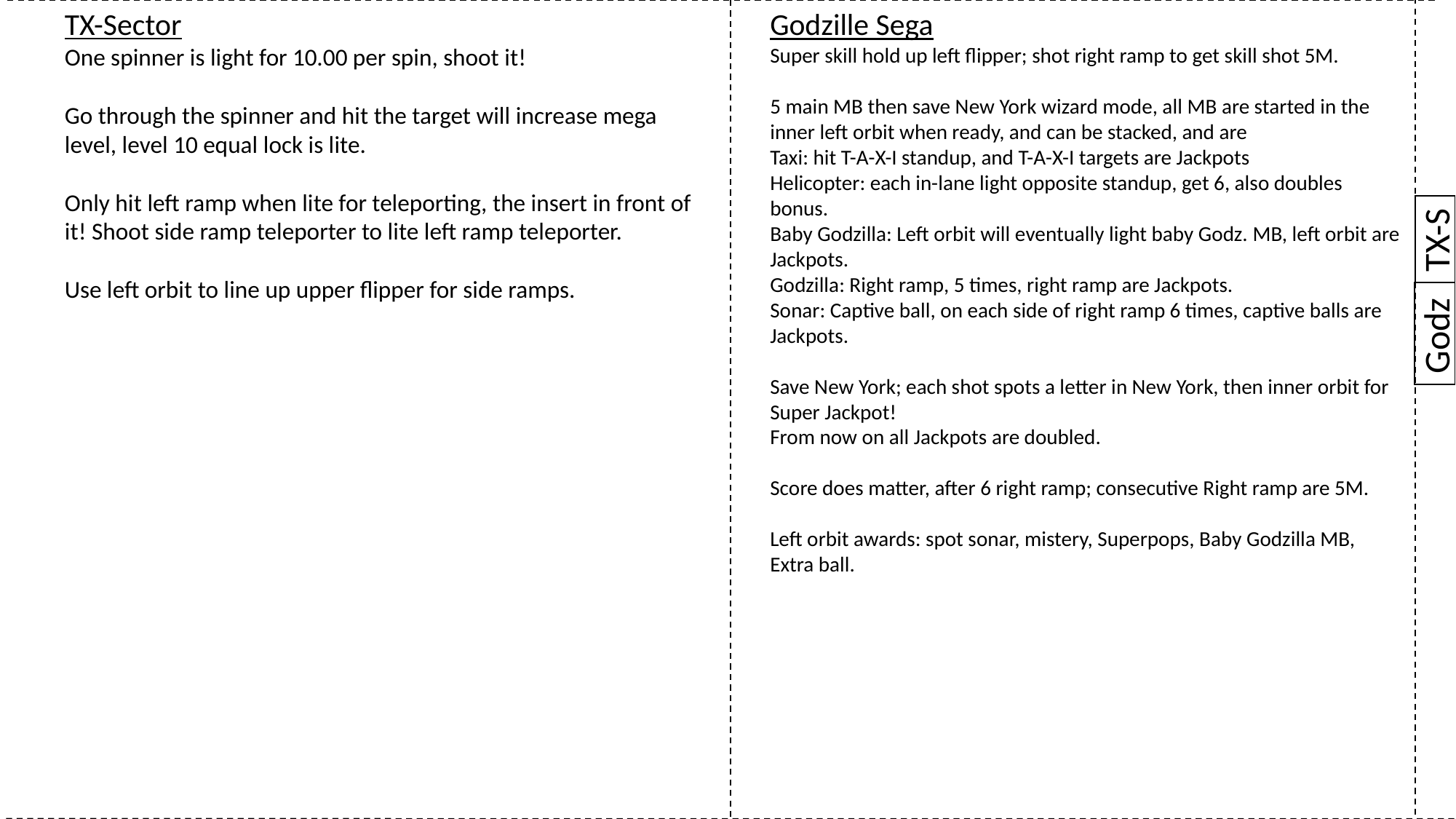

Godzille Sega
Super skill hold up left flipper; shot right ramp to get skill shot 5M.

5 main MB then save New York wizard mode, all MB are started in the inner left orbit when ready, and can be stacked, and are
Taxi: hit T-A-X-I standup, and T-A-X-I targets are Jackpots
Helicopter: each in-lane light opposite standup, get 6, also doubles bonus.
Baby Godzilla: Left orbit will eventually light baby Godz. MB, left orbit are Jackpots.
Godzilla: Right ramp, 5 times, right ramp are Jackpots.
Sonar: Captive ball, on each side of right ramp 6 times, captive balls are Jackpots.

Save New York; each shot spots a letter in New York, then inner orbit for Super Jackpot!
From now on all Jackpots are doubled.

Score does matter, after 6 right ramp; consecutive Right ramp are 5M.

Left orbit awards: spot sonar, mistery, Superpops, Baby Godzilla MB,
Extra ball.
TX-Sector
One spinner is light for 10.00 per spin, shoot it!

Go through the spinner and hit the target will increase mega level, level 10 equal lock is lite.

Only hit left ramp when lite for teleporting, the insert in front of it! Shoot side ramp teleporter to lite left ramp teleporter.

Use left orbit to line up upper flipper for side ramps.

TX-S
Godz